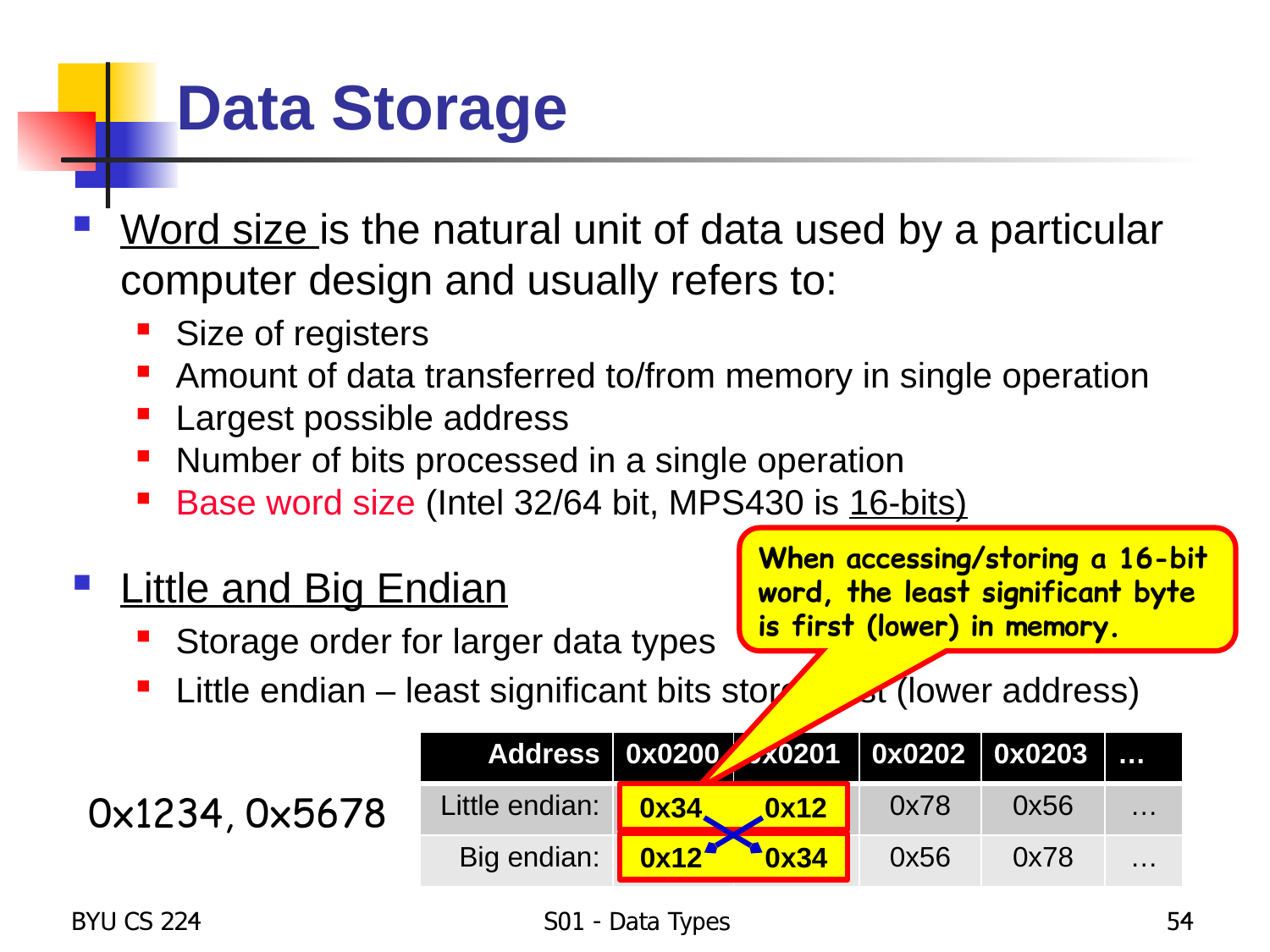

# Data Storage
Word size is the natural unit of data used by a particular computer design and usually refers to:
Size of registers
Amount of data transferred to/from memory in single operation
Largest possible address
Number of bits processed in a single operation
Base word size (Intel 32/64 bit, MPS430 is 16-bits)
When accessing/storing a 16-bit
word, the least significant byte
is first (lower) in memory.
0x34        0x12
Little and Big Endian
Storage order for larger data types
Little endian – least significant bits stored first (lower address)
| Address | 0x0200 | 0x0201 | 0x0202 | 0x0203 | … |
| --- | --- | --- | --- | --- | --- |
| Little endian: | 0x34 | 0x12 | 0x78 | 0x56 | … |
| Big endian: | 0x12 | 0x34 | 0x56 | 0x78 | … |
0x1234, 0x5678
0x12        0x34
BYU CS 224
S01 - Data Types
54